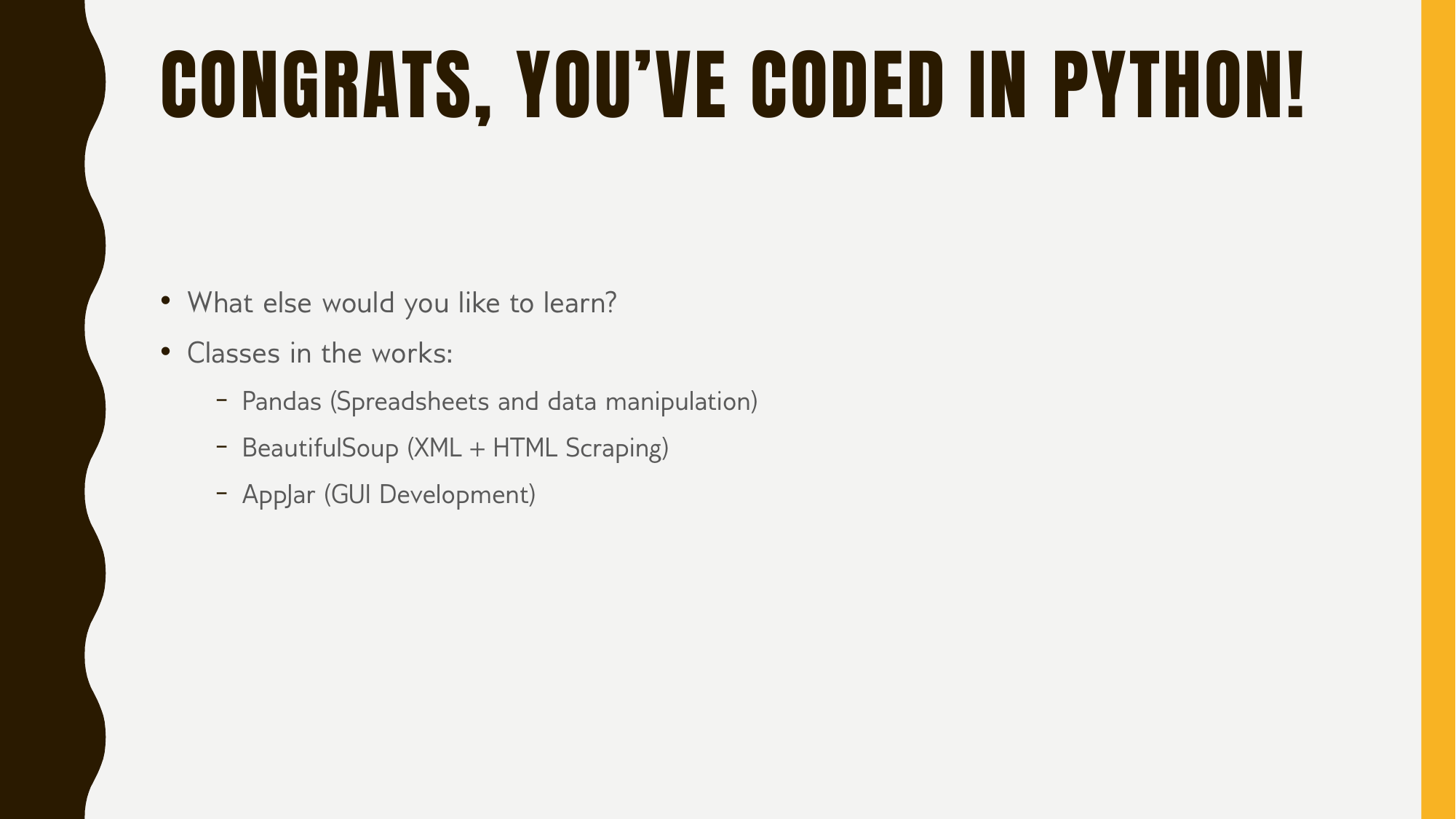

# Congrats, you’ve coded in python!
What else would you like to learn?
Classes in the works:
Pandas (Spreadsheets and data manipulation)
BeautifulSoup (XML + HTML Scraping)
AppJar (GUI Development)